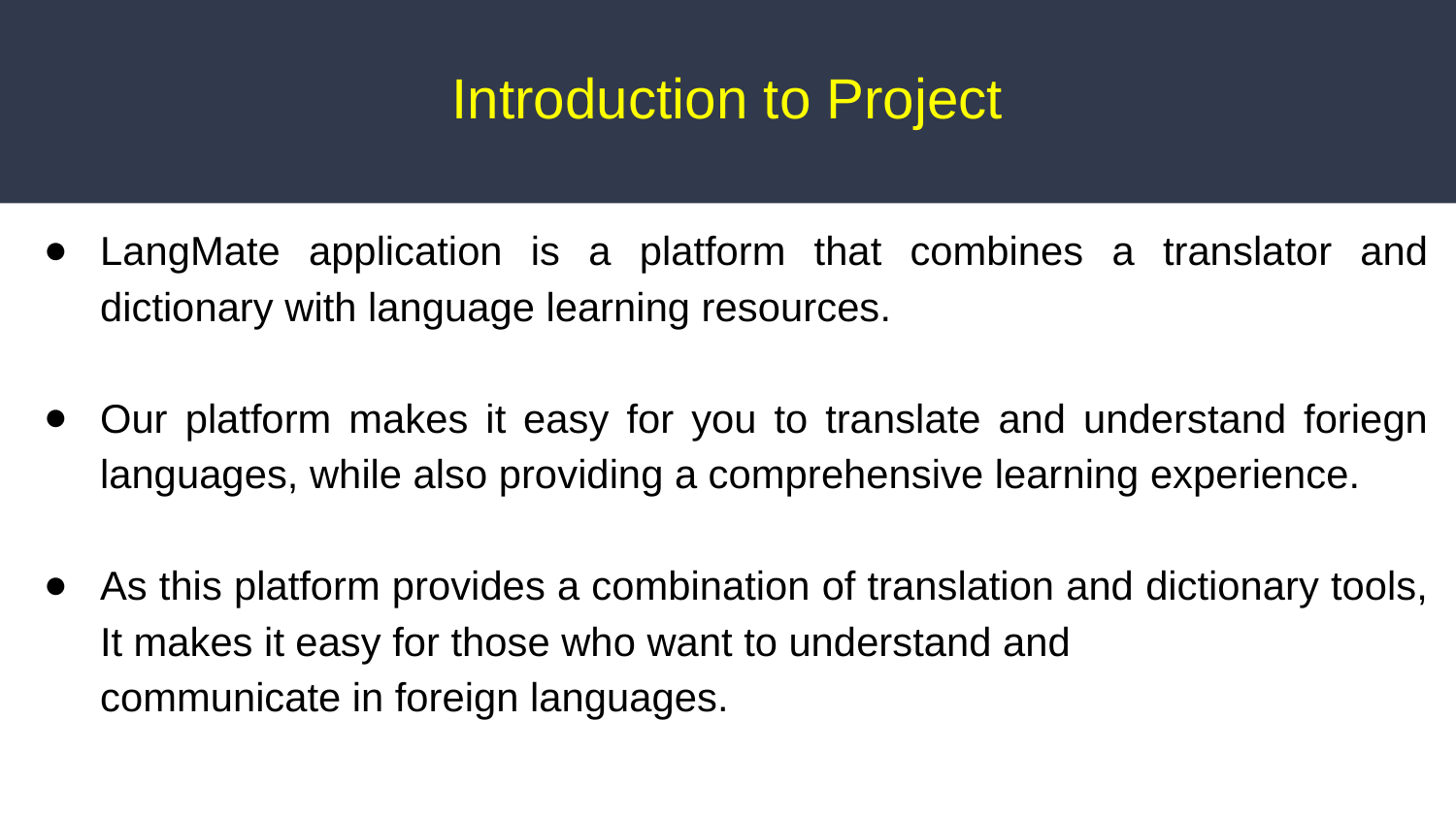

# Introduction to Project

LangMate application is a platform that combines a translator and dictionary with language learning resources.

Our platform makes it easy for you to translate and understand foriegn languages, while also providing a comprehensive learning experience.

As this platform provides a combination of translation and dictionary tools, It makes it easy for those who want to understand and
communicate in foreign languages.
r Rates